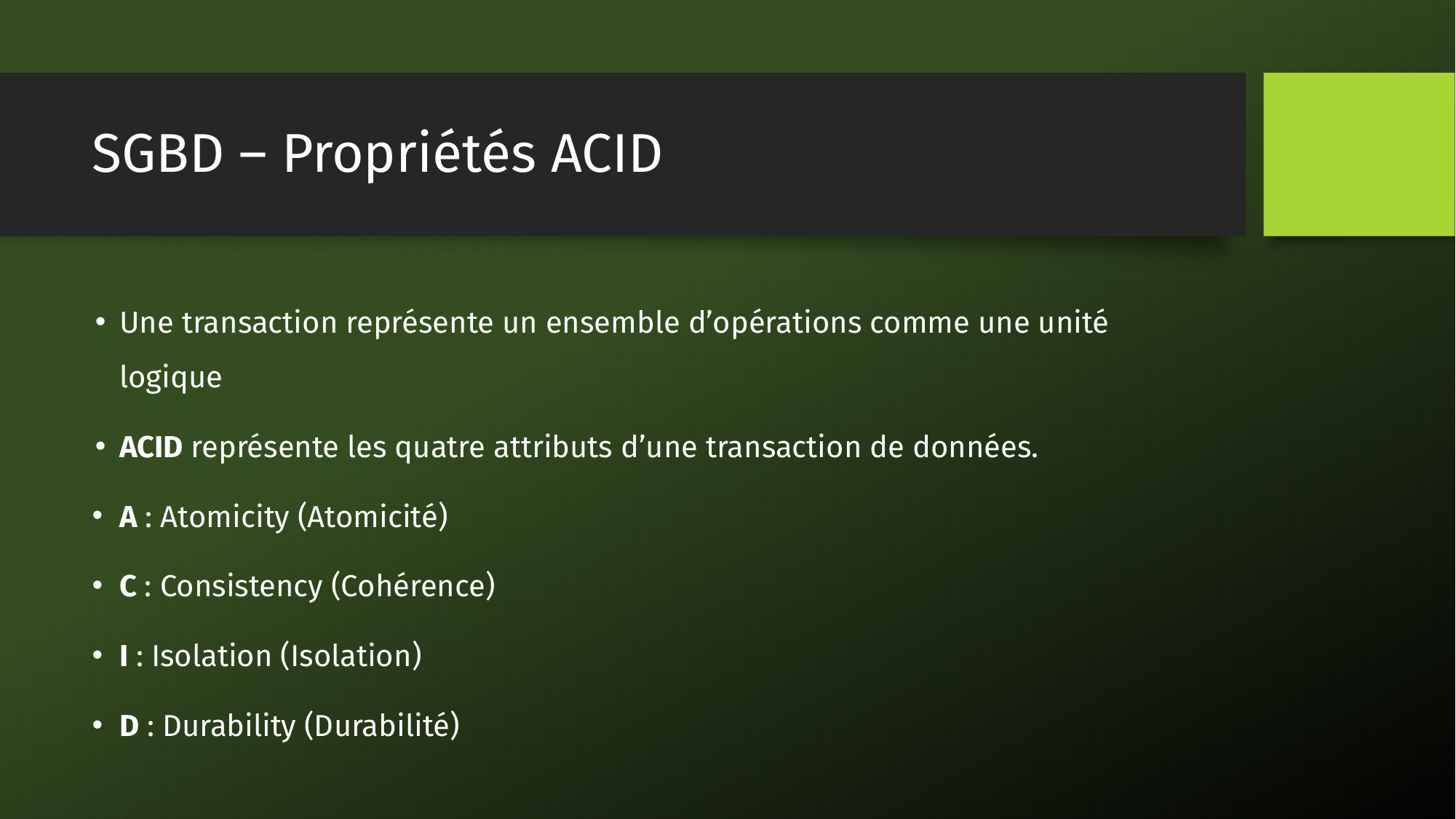

# SGBD – Propriétés ACID
Une transaction représente un ensemble d’opérations comme une unité logique
ACID représente les quatre attributs d’une transaction de données.
A : Atomicity (Atomicité)
C : Consistency (Cohérence)
I : Isolation (Isolation)
D : Durability (Durabilité)